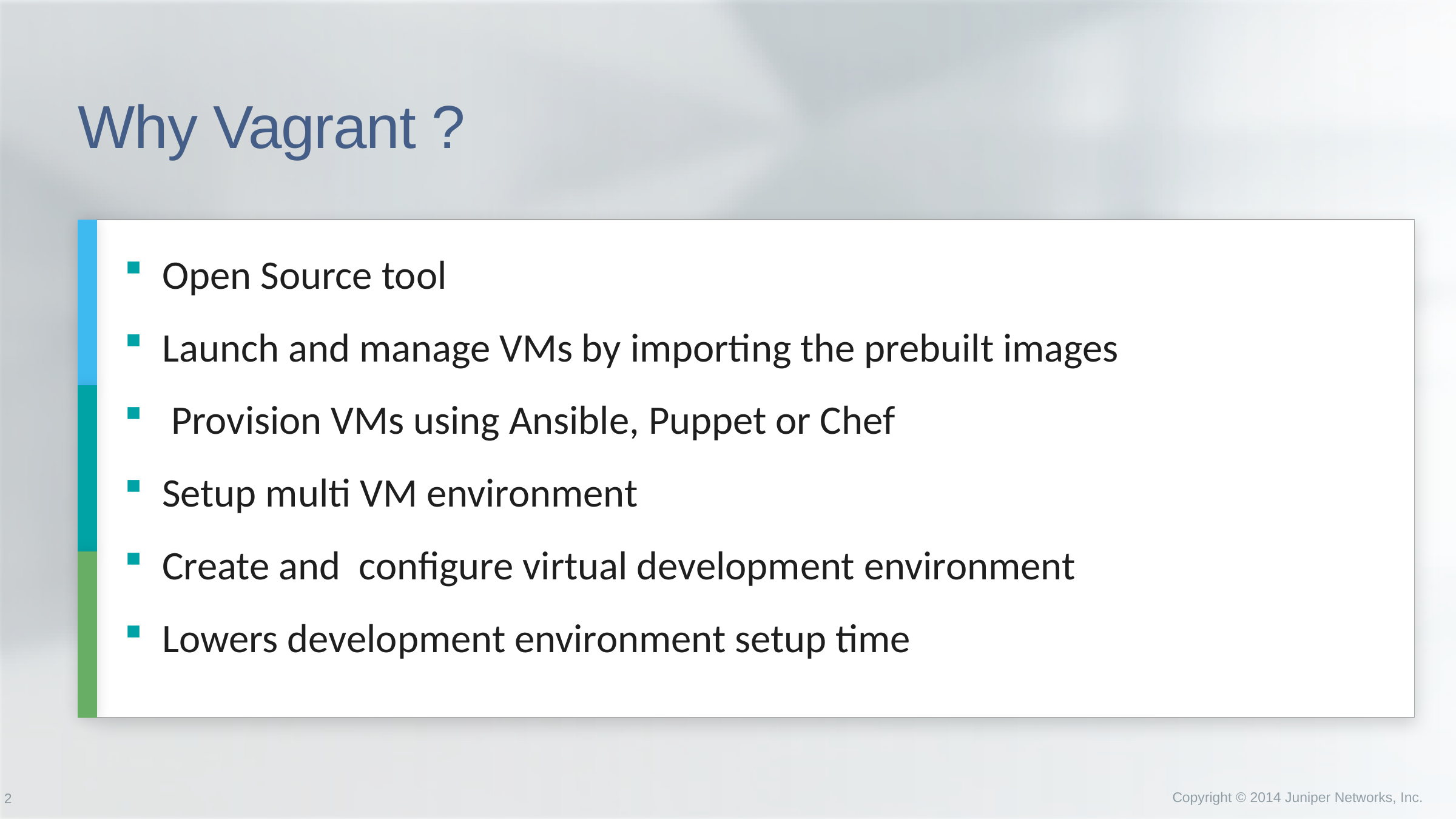

# Why Vagrant ?
Open Source tool
Launch and manage VMs by importing the prebuilt images
 Provision VMs using Ansible, Puppet or Chef
Setup multi VM environment
Create and  configure virtual development environment
Lowers development environment setup time